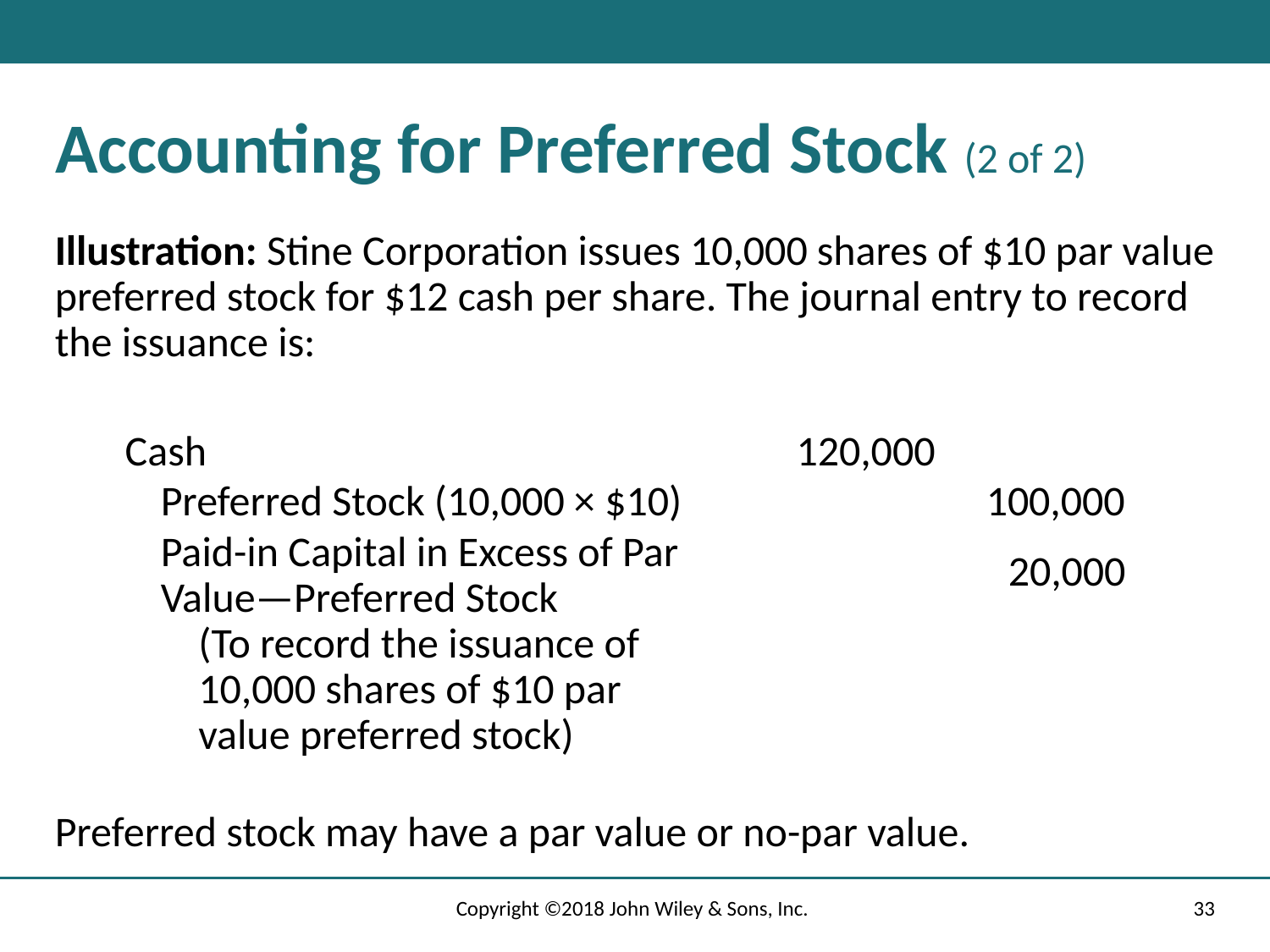

# Accounting for Preferred Stock (2 of 2)
Illustration: Stine Corporation issues 10,000 shares of $10 par value preferred stock for $12 cash per share. The journal entry to record the issuance is:
Cash
120,000
Preferred Stock (10,000 × $10)
100,000
Paid-in Capital in Excess of Par Value—Preferred Stock
(To record the issuance of 10,000 shares of $10 par value preferred stock)
20,000
Preferred stock may have a par value or no-par value.
Copyright ©2018 John Wiley & Sons, Inc.
33